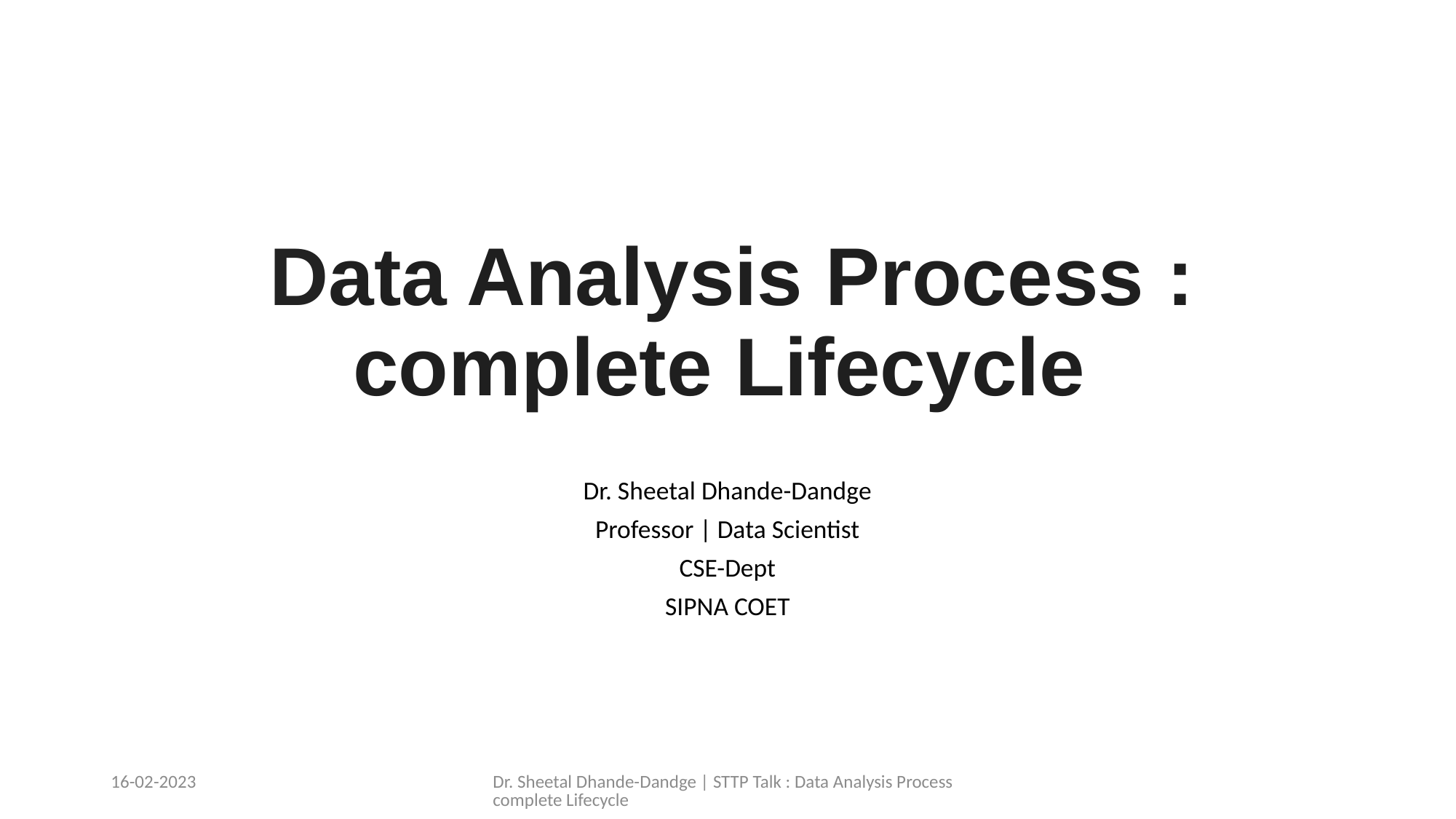

# Data Analysis Process : complete Lifecycle

Dr. Sheetal Dhande-Dandge
Professor | Data Scientist
CSE-Dept
SIPNA COET
16-02-2023
Dr. Sheetal Dhande-Dandge | STTP Talk : Data Analysis Process  complete Lifecycle